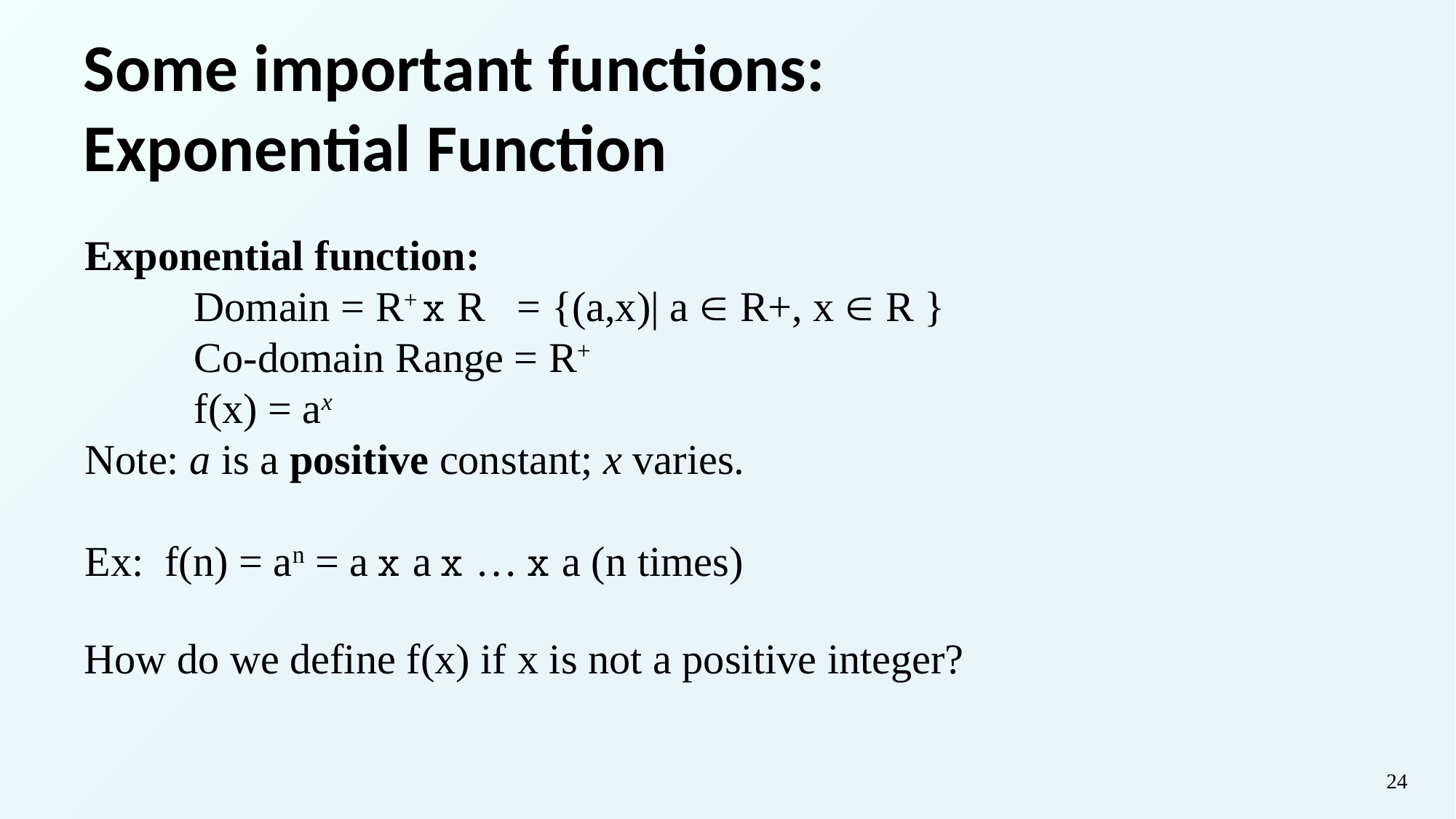

# Some important functions: Exponential Function
Exponential function:
	Domain = R+ x R   = {(a,x)| a ∈ R+, x ∈ R }
	Co-domain Range = R+
	f(x) = ax
Note: a is a positive constant; x varies.

Ex:  f(n) = an = a x a x … x a (n times)

How do we define f(x) if x is not a positive integer?

24